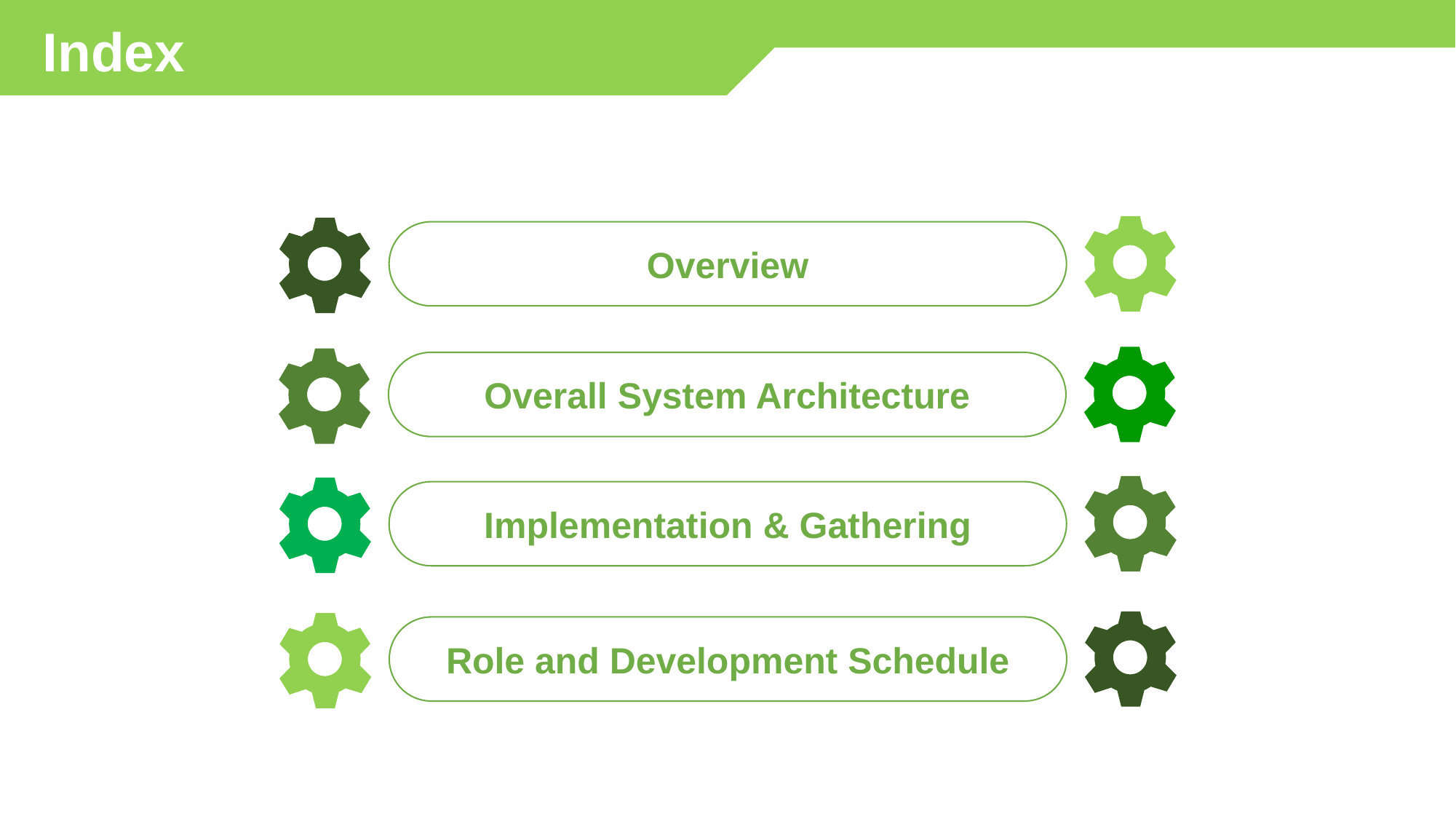

Index

Overview

Overall System Architecture

Implementation & Gathering

Role and Development Schedule